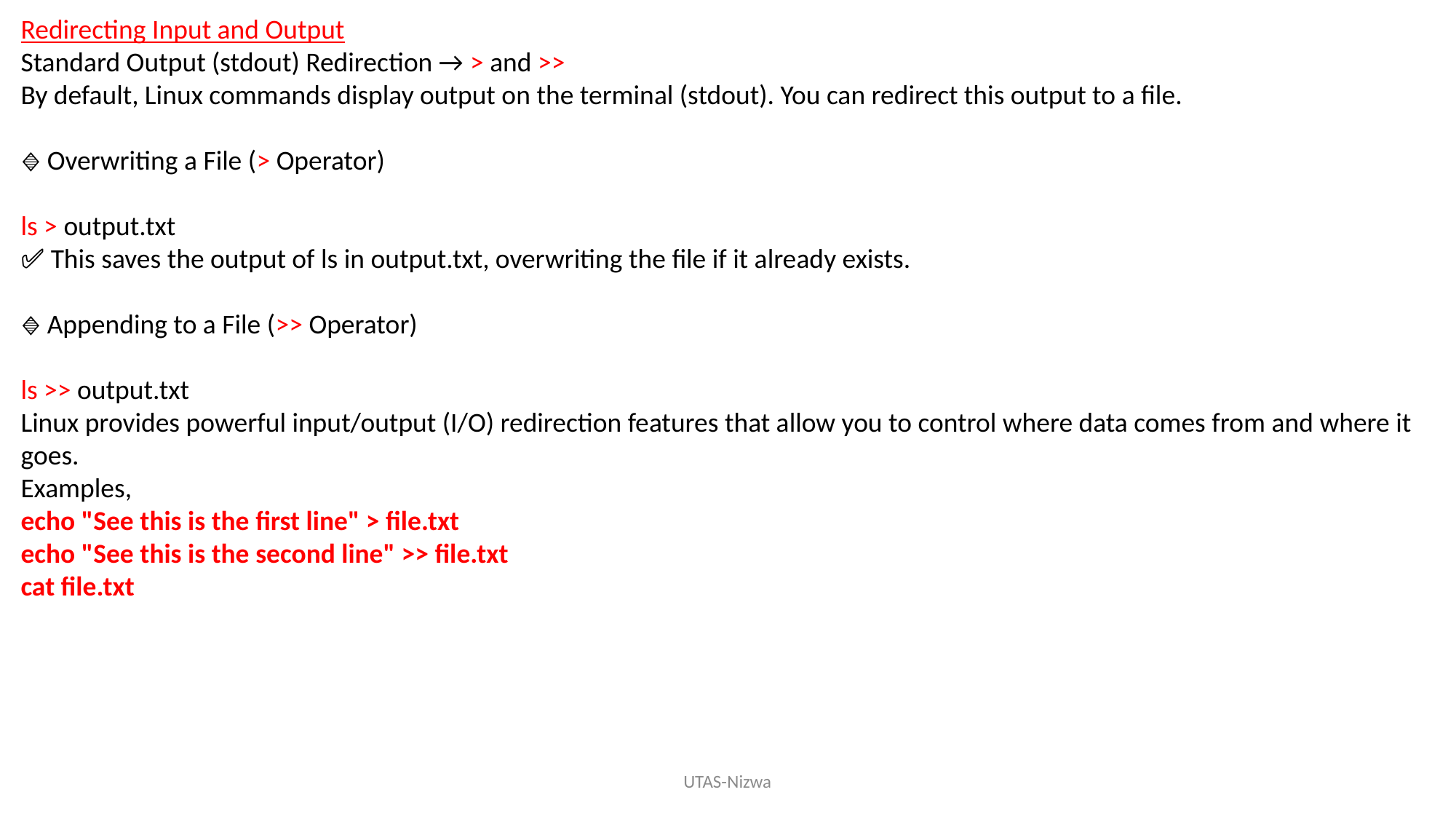

Redirecting Input and Output
Standard Output (stdout) Redirection → > and >>
By default, Linux commands display output on the terminal (stdout). You can redirect this output to a file.

🔹 Overwriting a File (> Operator)

ls > output.txt
✅ This saves the output of ls in output.txt, overwriting the file if it already exists.

🔹 Appending to a File (>> Operator)

ls >> output.txt
Linux provides powerful input/output (I/O) redirection features that allow you to control where data comes from and where it goes.
Examples,
echo "See this is the first line" > file.txt
echo "See this is the second line" >> file.txt
cat file.txt

UTAS-Nizwa